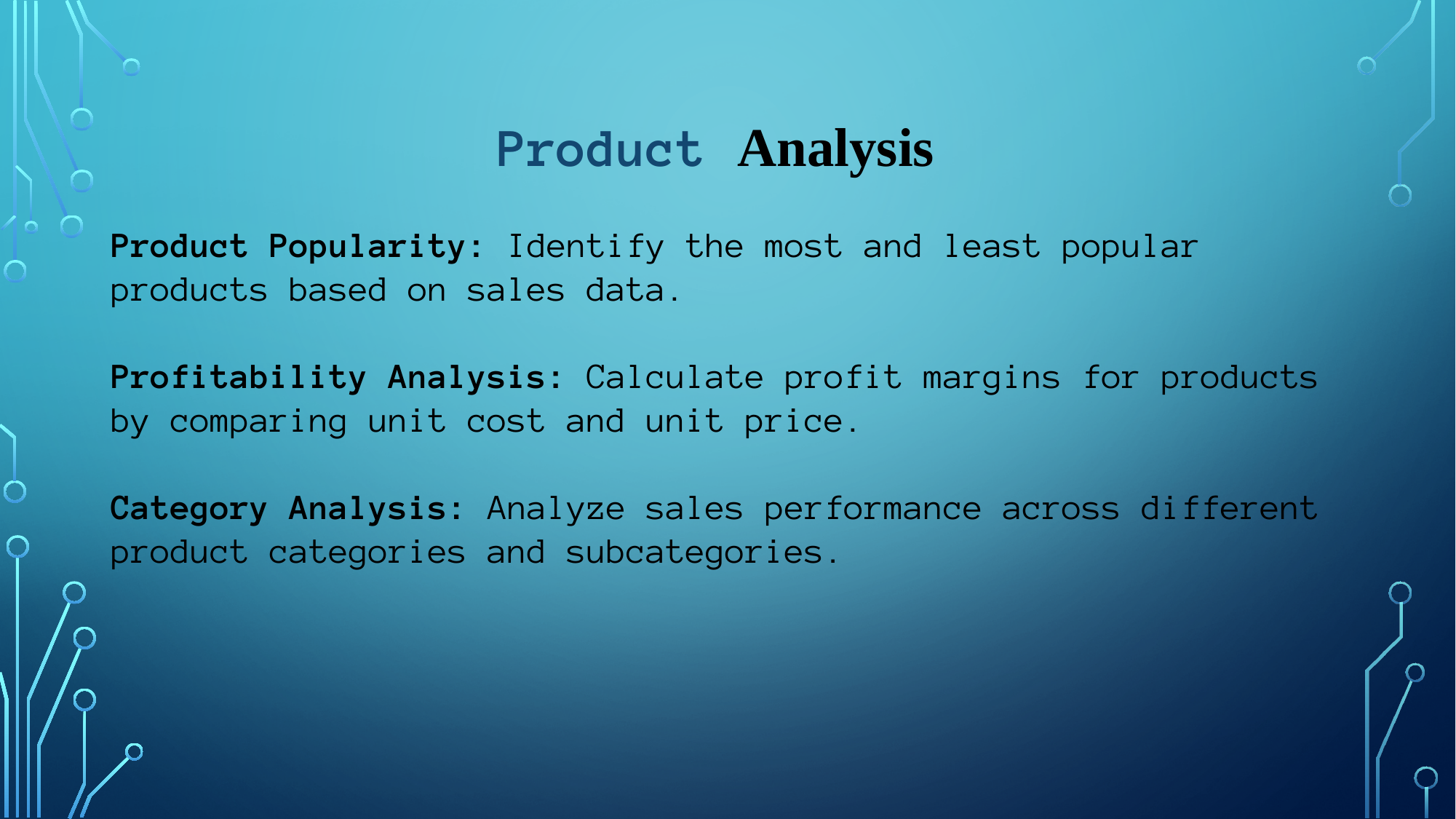

Product Analysis

Product Popularity: Identify the most and least popular products based on sales data.

Profitability Analysis: Calculate profit margins for products by comparing unit cost and unit price.

Category Analysis: Analyze sales performance across different product categories and subcategories.